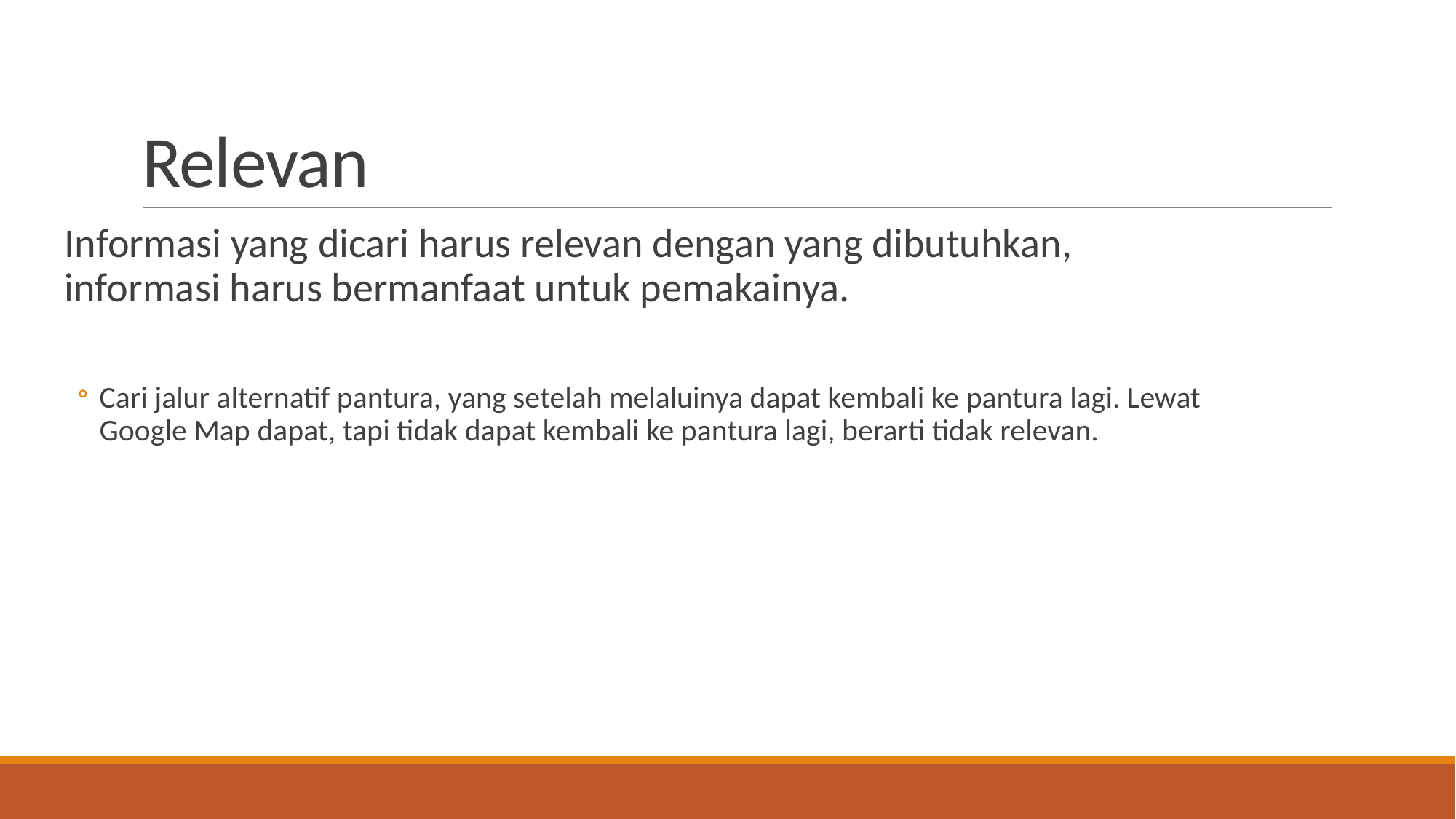

# Relevan
Informasi yang dicari harus relevan dengan yang dibutuhkan, informasi harus bermanfaat untuk pemakainya.

Cari jalur alternatif pantura, yang setelah melaluinya dapat kembali ke pantura lagi. Lewat Google Map dapat, tapi tidak dapat kembali ke pantura lagi, berarti tidak relevan.